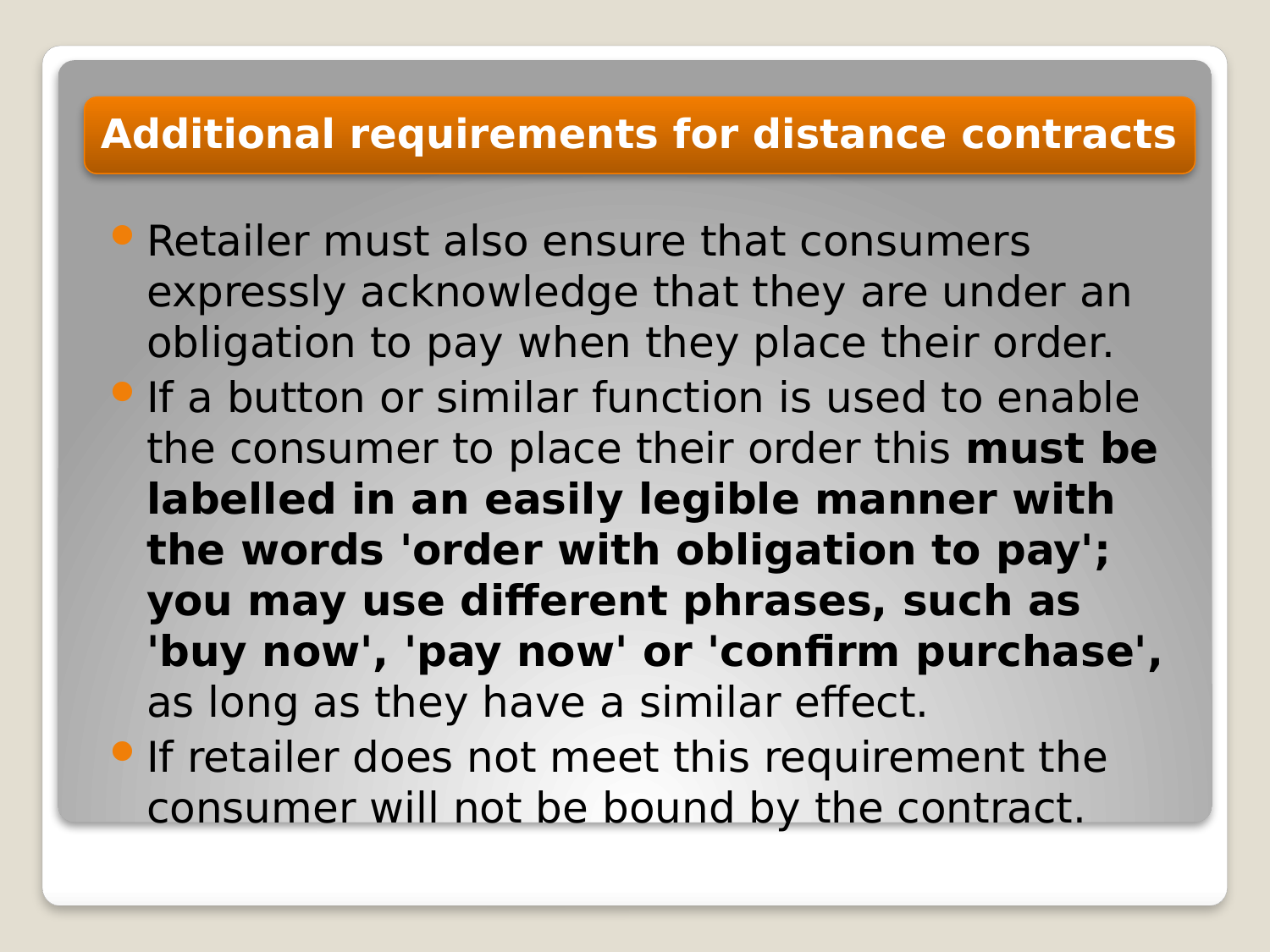

Additional requirements for distance contracts
Retailer must also ensure that consumers expressly acknowledge that they are under an obligation to pay when they place their order.
If a button or similar function is used to enable the consumer to place their order this must be labelled in an easily legible manner with the words 'order with obligation to pay'; you may use different phrases, such as 'buy now', 'pay now' or 'confirm purchase', as long as they have a similar effect.
If retailer does not meet this requirement the consumer will not be bound by the contract.